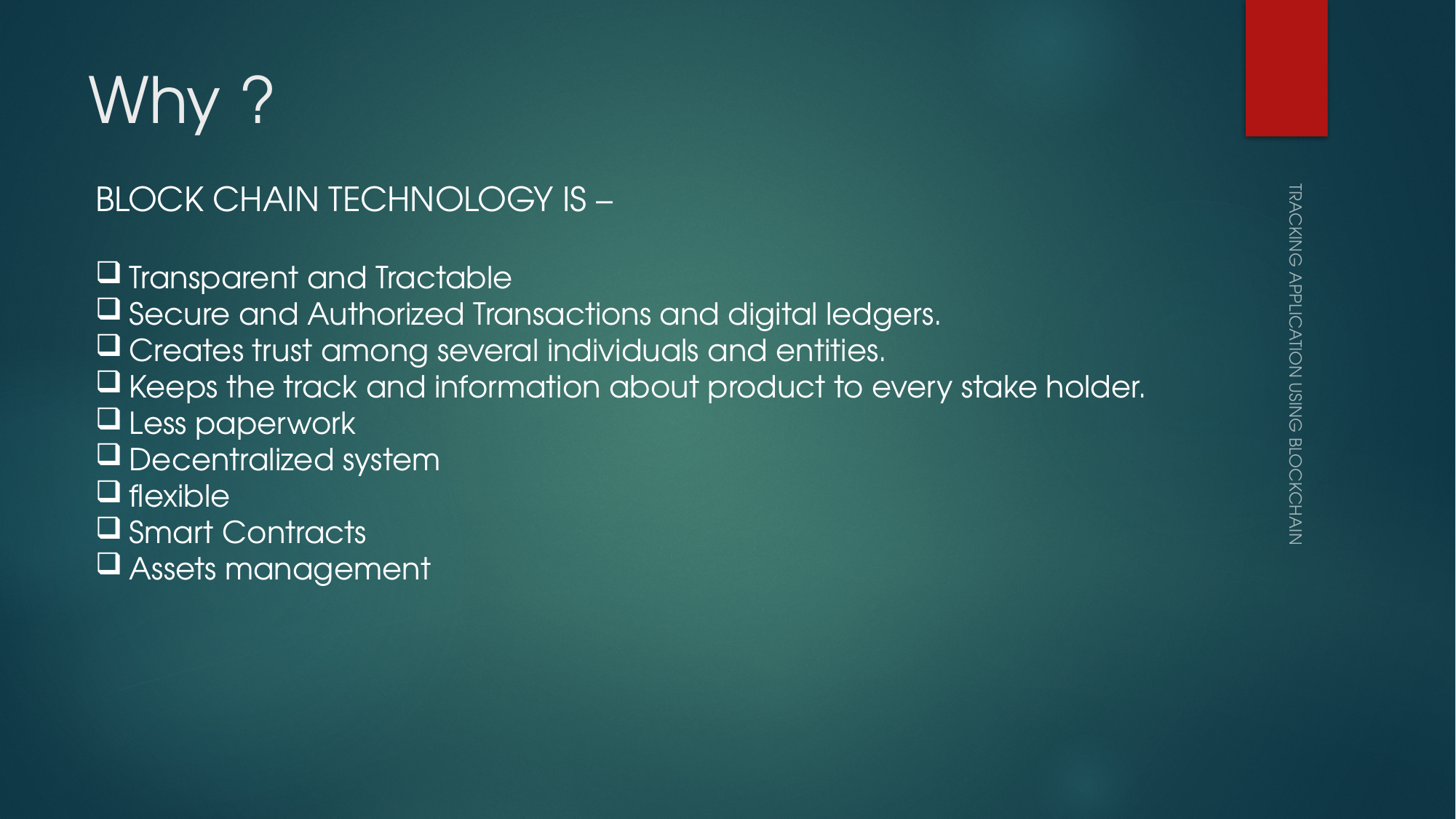

# Why ?
BLOCK CHAIN TECHNOLOGY IS –

Transparent and Tractable
Secure and Authorized Transactions and digital ledgers.
Creates trust among several individuals and entities.
Keeps the track and information about product to every stake holder.
Less paperwork
Decentralized system
flexible
Smart Contracts
Assets management

TRACKING APPLICATION USING BLOCKCHAIN